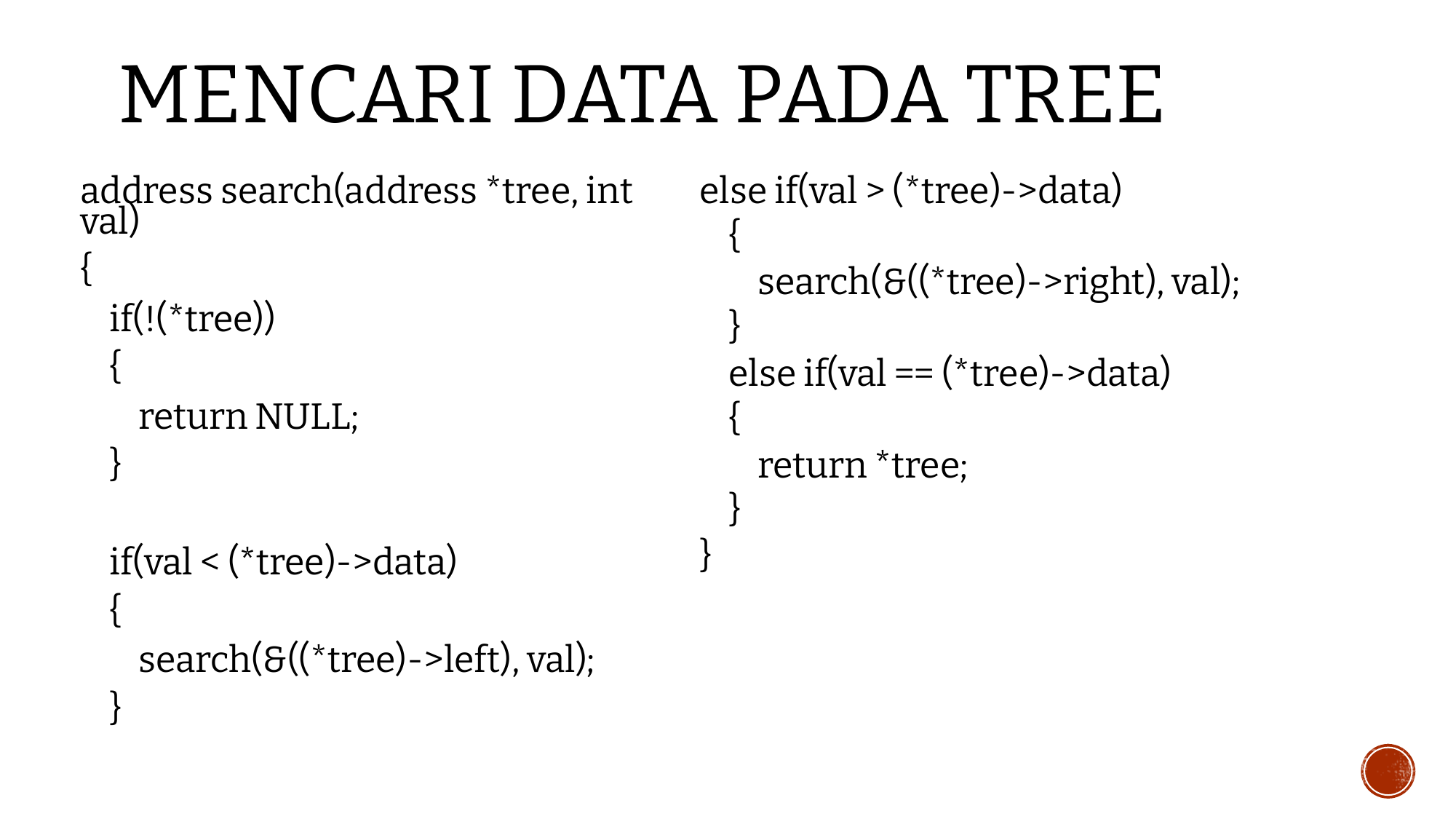

# Mencari data pada Tree
address search(address *tree, int val)
{
    if(!(*tree))
    {
        return NULL;
    }

    if(val < (*tree)->data)
    {
        search(&((*tree)->left), val);
    }

else if(val > (*tree)->data)
    {
        search(&((*tree)->right), val);
    }
    else if(val == (*tree)->data)
    {
        return *tree;
    }
}